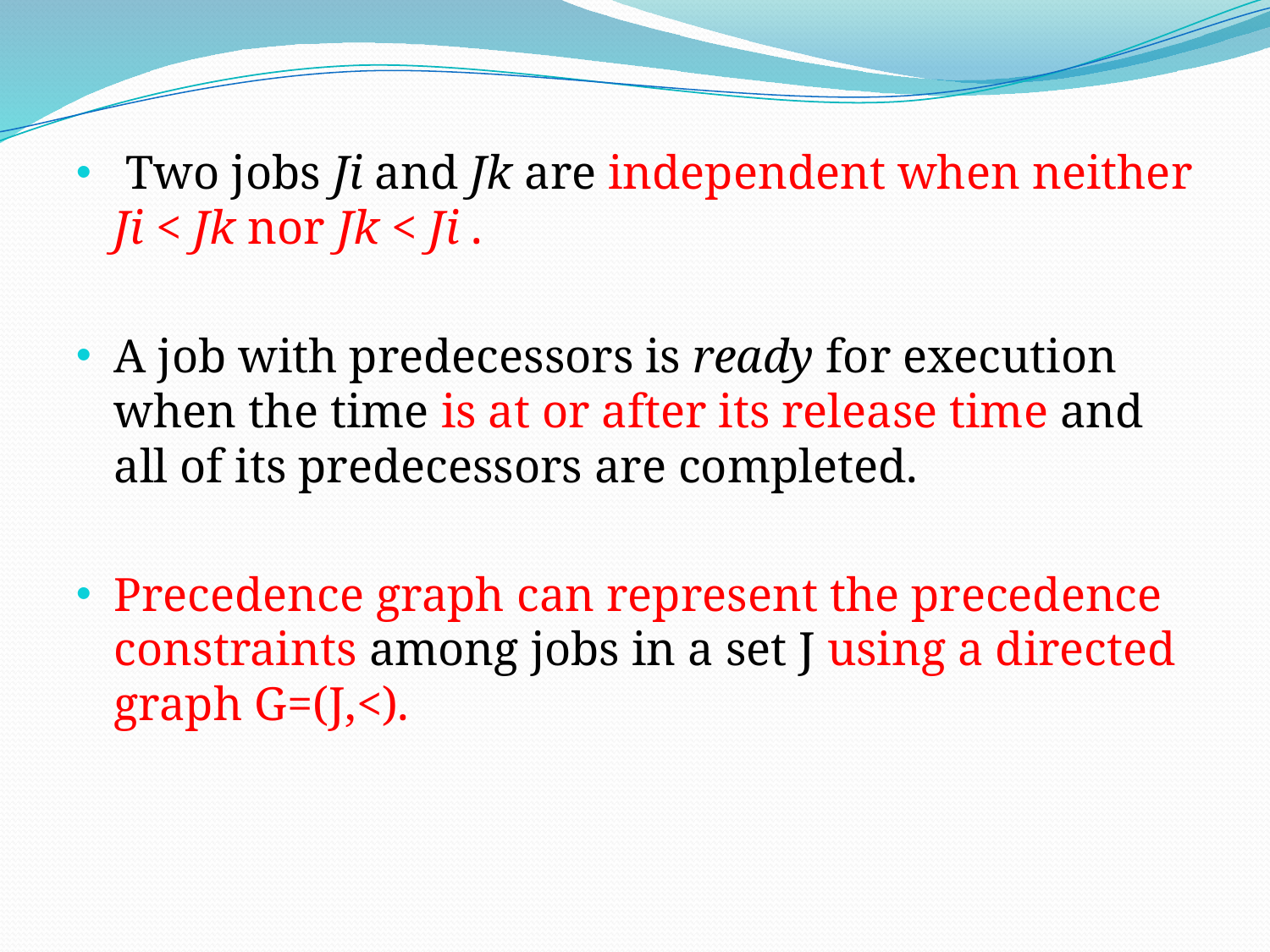

Two jobs Ji and Jk are independent when neither Ji < Jk nor Jk < Ji .

A job with predecessors is ready for execution when the time is at or after its release time and all of its predecessors are completed.

Precedence graph can represent the precedence constraints among jobs in a set J using a directed graph G=(J,<).